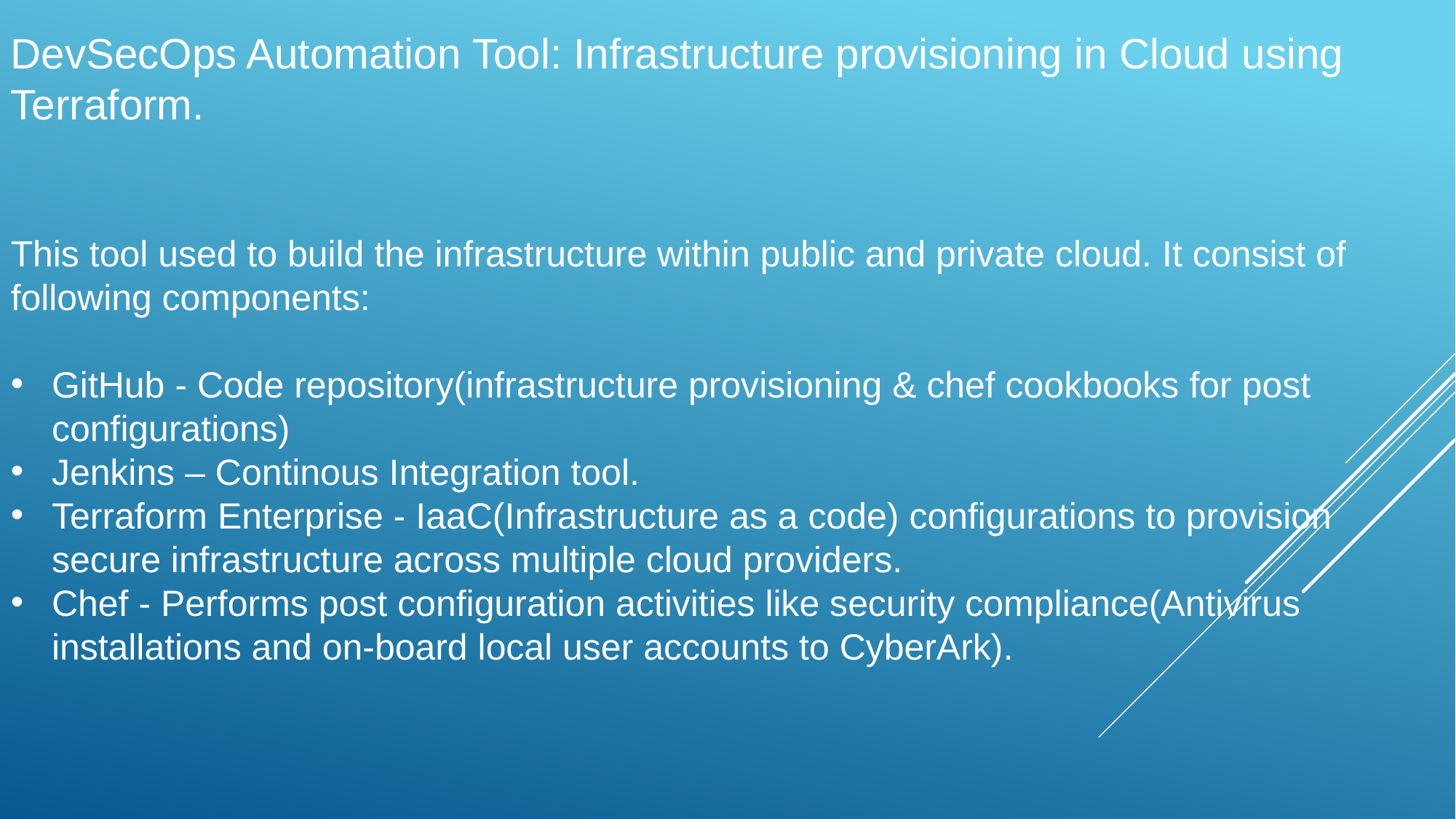

DevSecOps Automation Tool: Infrastructure provisioning in Cloud using Terraform.

This tool used to build the infrastructure within public and private cloud. It consist of following components:

GitHub - Code repository(infrastructure provisioning & chef cookbooks for post configurations)
Jenkins – Continous Integration tool.
Terraform Enterprise - IaaC(Infrastructure as a code) configurations to provision secure infrastructure across multiple cloud providers.
Chef - Performs post configuration activities like security compliance(Antivirus installations and on-board local user accounts to CyberArk).